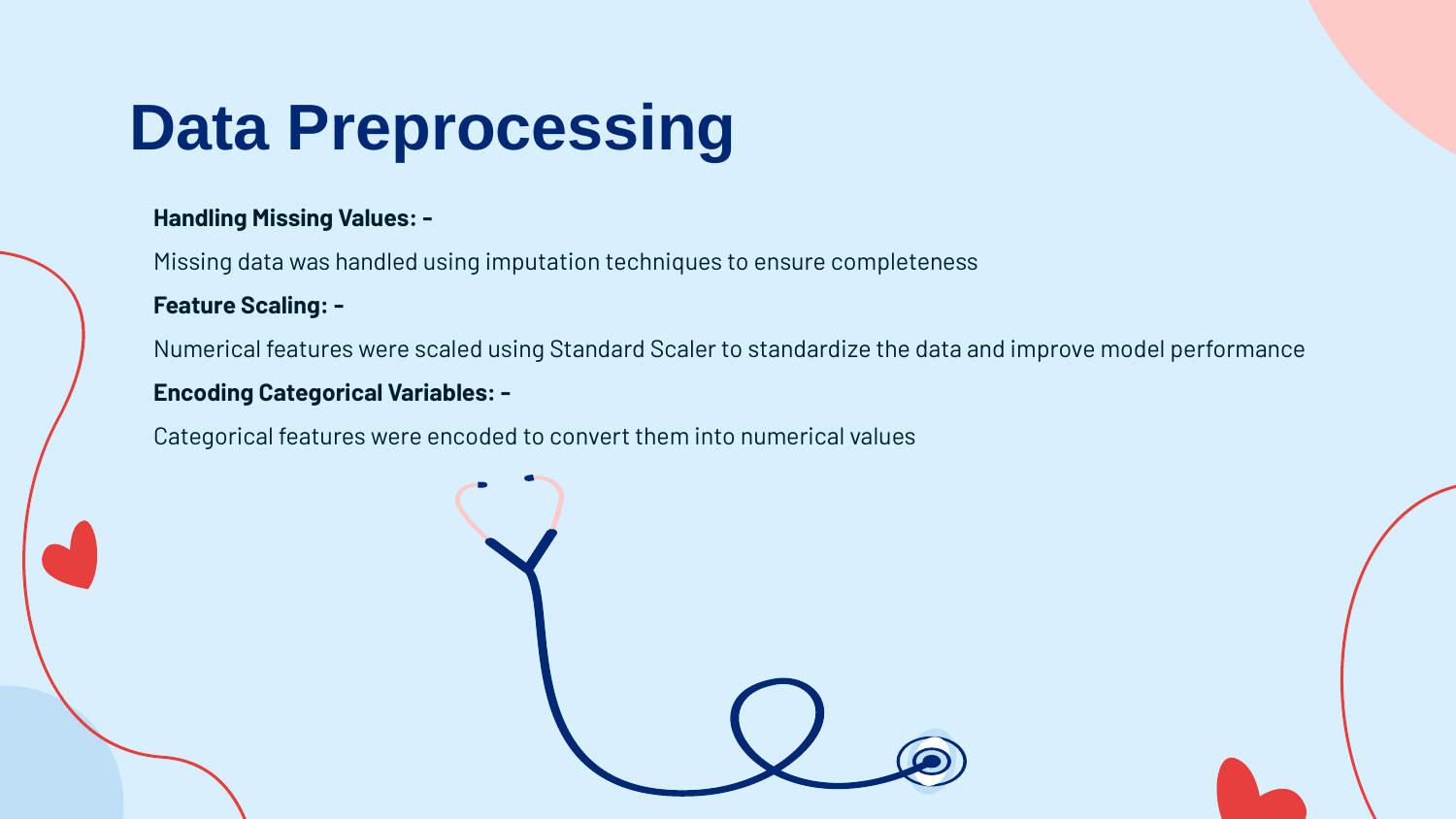

# Data Preprocessing
Handling Missing Values: -
Missing data was handled using imputation techniques to ensure completeness
Feature Scaling: -
Numerical features were scaled using Standard Scaler to standardize the data and improve model performance
Encoding Categorical Variables: -
Categorical features were encoded to convert them into numerical values